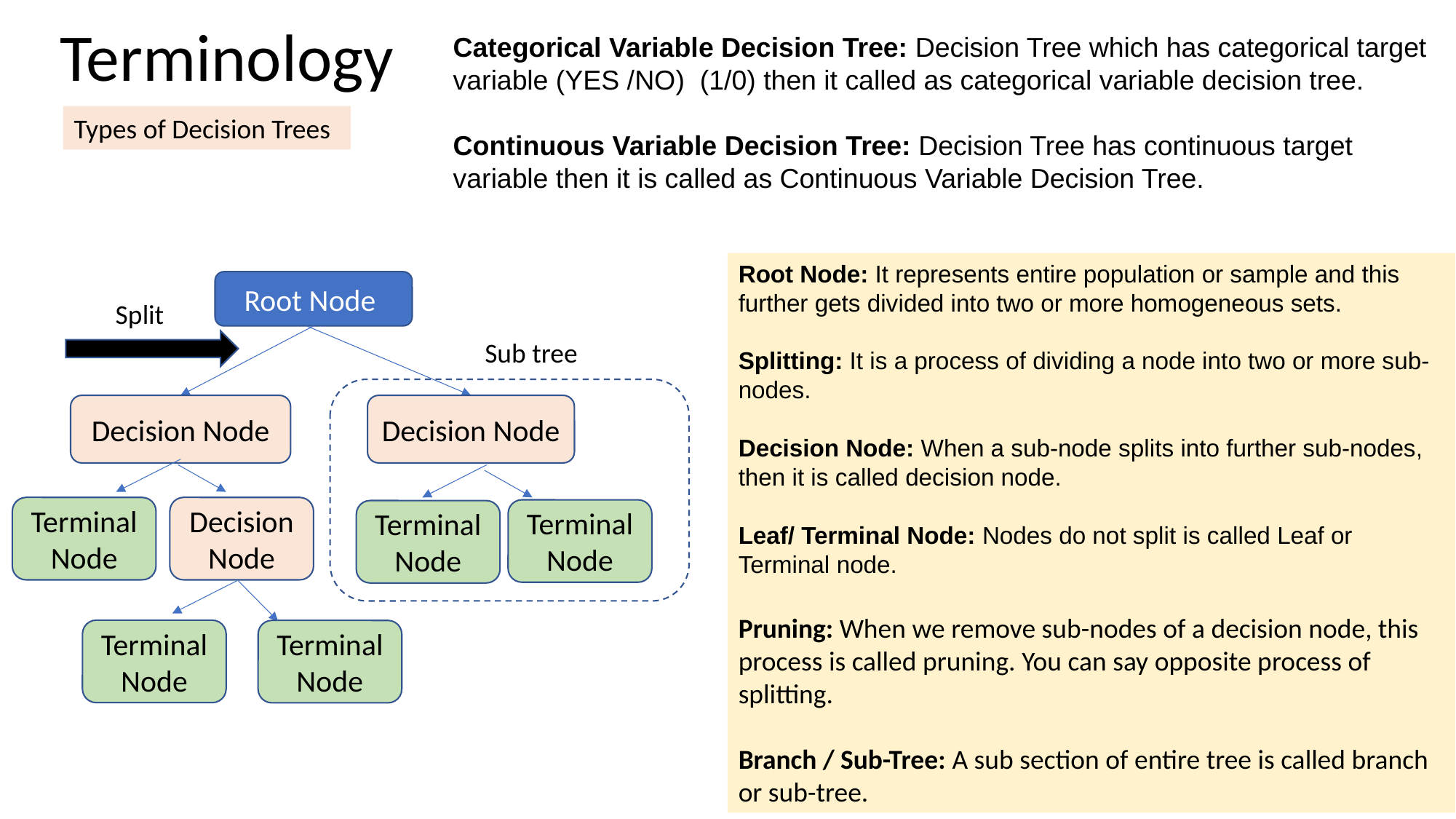

# Terminology
Categorical Variable Decision Tree: Decision Tree which has categorical target variable (YES /NO)  (1/0) then it called as categorical variable decision tree.

Continuous Variable Decision Tree: Decision Tree has continuous target variable then it is called as Continuous Variable Decision Tree.
Types of Decision Trees
Root Node: It represents entire population or sample and this further gets divided into two or more homogeneous sets.

Splitting: It is a process of dividing a node into two or more sub-nodes.

Decision Node: When a sub-node splits into further sub-nodes, then it is called decision node.

Leaf/ Terminal Node: Nodes do not split is called Leaf or Terminal node.

Pruning: When we remove sub-nodes of a decision node, this process is called pruning. You can say opposite process of splitting.

Branch / Sub-Tree: A sub section of entire tree is called branch or sub-tree.
Root Node

Decision Node
Decision Node
Terminal Node
Decision Node
Terminal Node
Terminal Node
Terminal Node
Terminal Node
Split
Sub tree